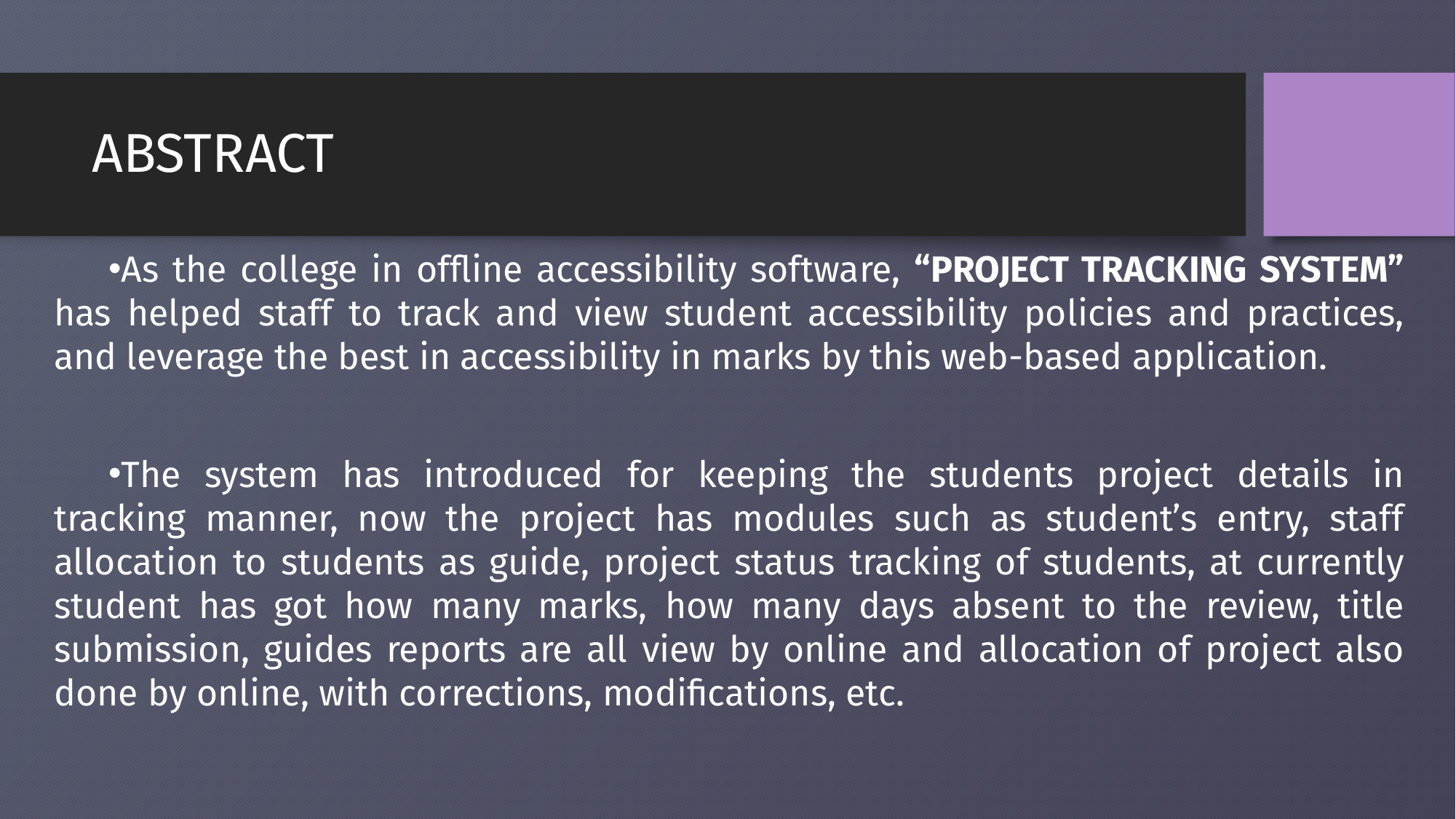

# ABSTRACT
As the college in offline accessibility software, “PROJECT TRACKING SYSTEM” has helped staff to track and view student accessibility policies and practices, and leverage the best in accessibility in marks by this web-based application.

The system has introduced for keeping the students project details in tracking manner, now the project has modules such as student’s entry, staff allocation to students as guide, project status tracking of students, at currently student has got how many marks, how many days absent to the review, title submission, guides reports are all view by online and allocation of project also done by online, with corrections, modifications, etc.